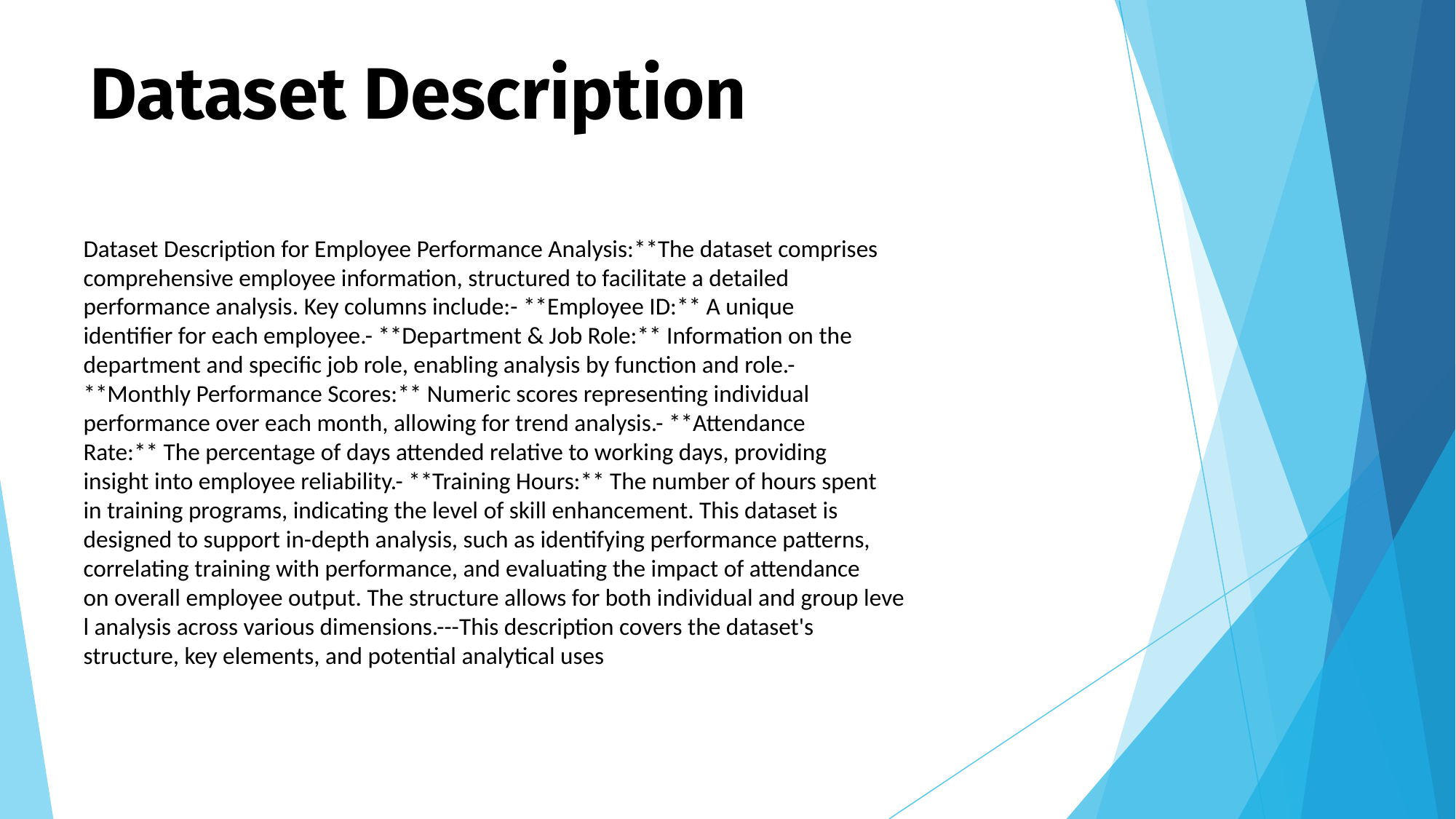

# Dataset Description

Dataset Description for Employee Performance Analysis:**The dataset comprises ​
comprehensive employee information, structured to facilitate a detailed ​
performance analysis. Key columns include:- **Employee ID:** A unique
identifier for each employee.- **Department & Job Role:** Information on the ​
department and specific job role, enabling analysis by function and role.-​
**Monthly Performance Scores:** Numeric scores representing individual ​
performance over each month, allowing for trend analysis.- **Attendance ​
Rate:** The percentage of days attended relative to working days, providing ​
insight into employee reliability.- **Training Hours:** The number of hours spent ​
in training programs, indicating the level of skill enhancement. This dataset is ​
designed to support in-depth analysis, such as identifying performance patterns, ​
correlating training with performance, and evaluating the impact of attendance ​
on overall employee output. The structure allows for both individual and group leve
l analysis across various dimensions.---This description covers the dataset's ​
structure, key elements, and potential analytical uses​